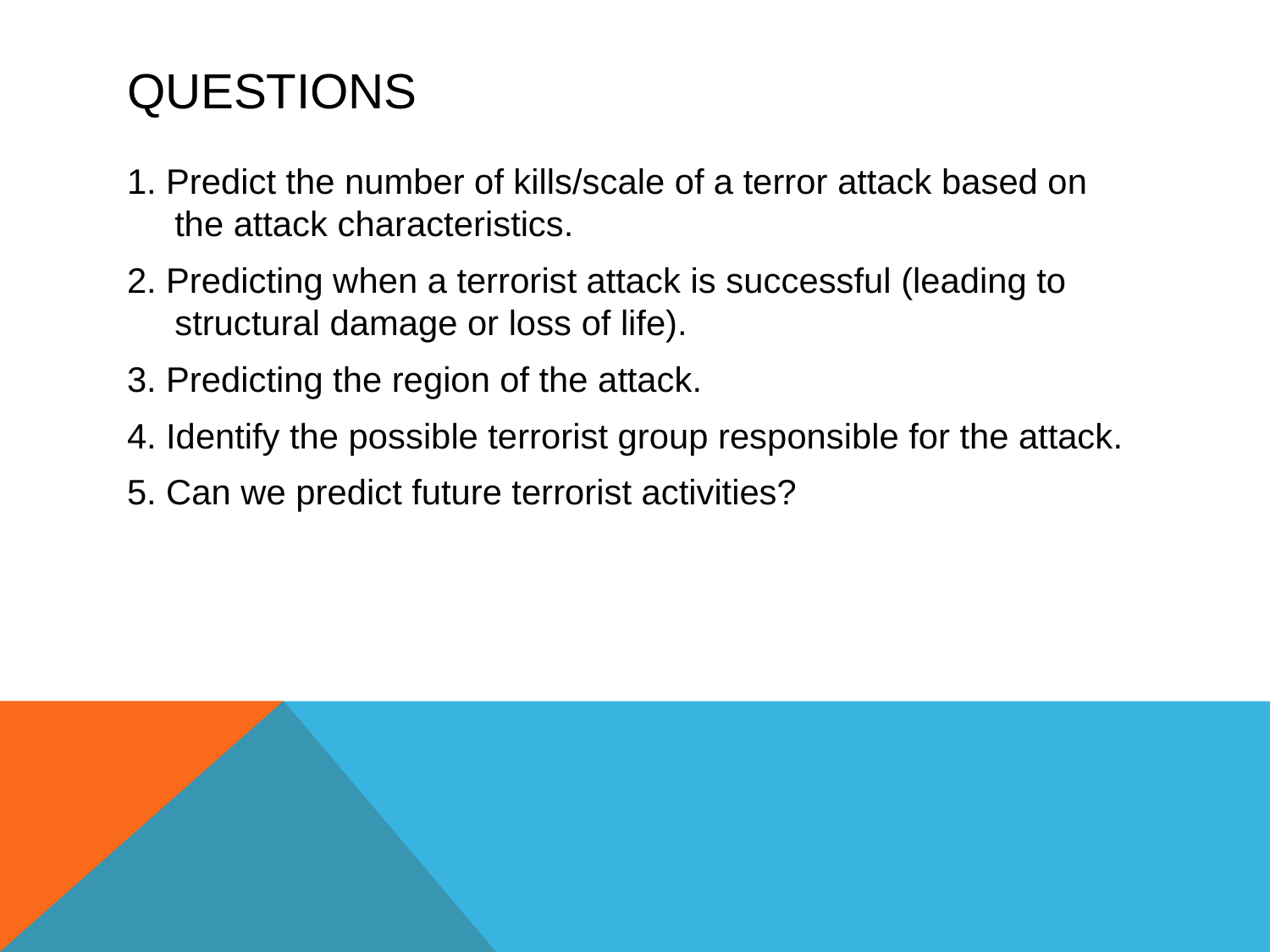

# QUESTIONs
1. Predict the number of kills/scale of a terror attack based on the attack characteristics.
2. Predicting when a terrorist attack is successful (leading to structural damage or loss of life).
3. Predicting the region of the attack.
4. Identify the possible terrorist group responsible for the attack.
5. Can we predict future terrorist activities?